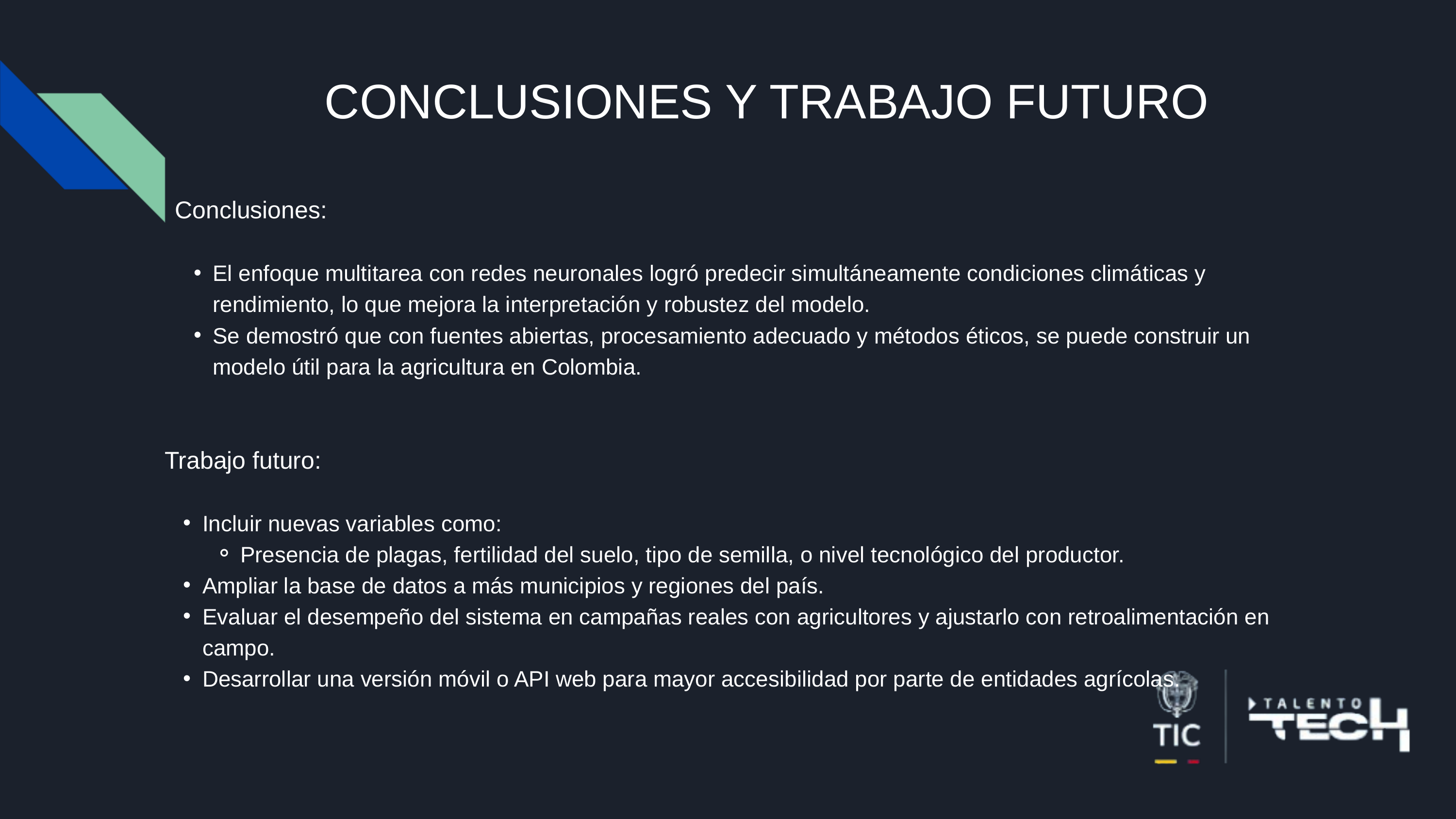

CONCLUSIONES Y TRABAJO FUTURO
Conclusiones:

El enfoque multitarea con redes neuronales logró predecir simultáneamente condiciones climáticas y rendimiento, lo que mejora la interpretación y robustez del modelo.
Se demostró que con fuentes abiertas, procesamiento adecuado y métodos éticos, se puede construir un modelo útil para la agricultura en Colombia.

Trabajo futuro:

Incluir nuevas variables como:
Presencia de plagas, fertilidad del suelo, tipo de semilla, o nivel tecnológico del productor.
Ampliar la base de datos a más municipios y regiones del país.
Evaluar el desempeño del sistema en campañas reales con agricultores y ajustarlo con retroalimentación en campo.
Desarrollar una versión móvil o API web para mayor accesibilidad por parte de entidades agrícolas.